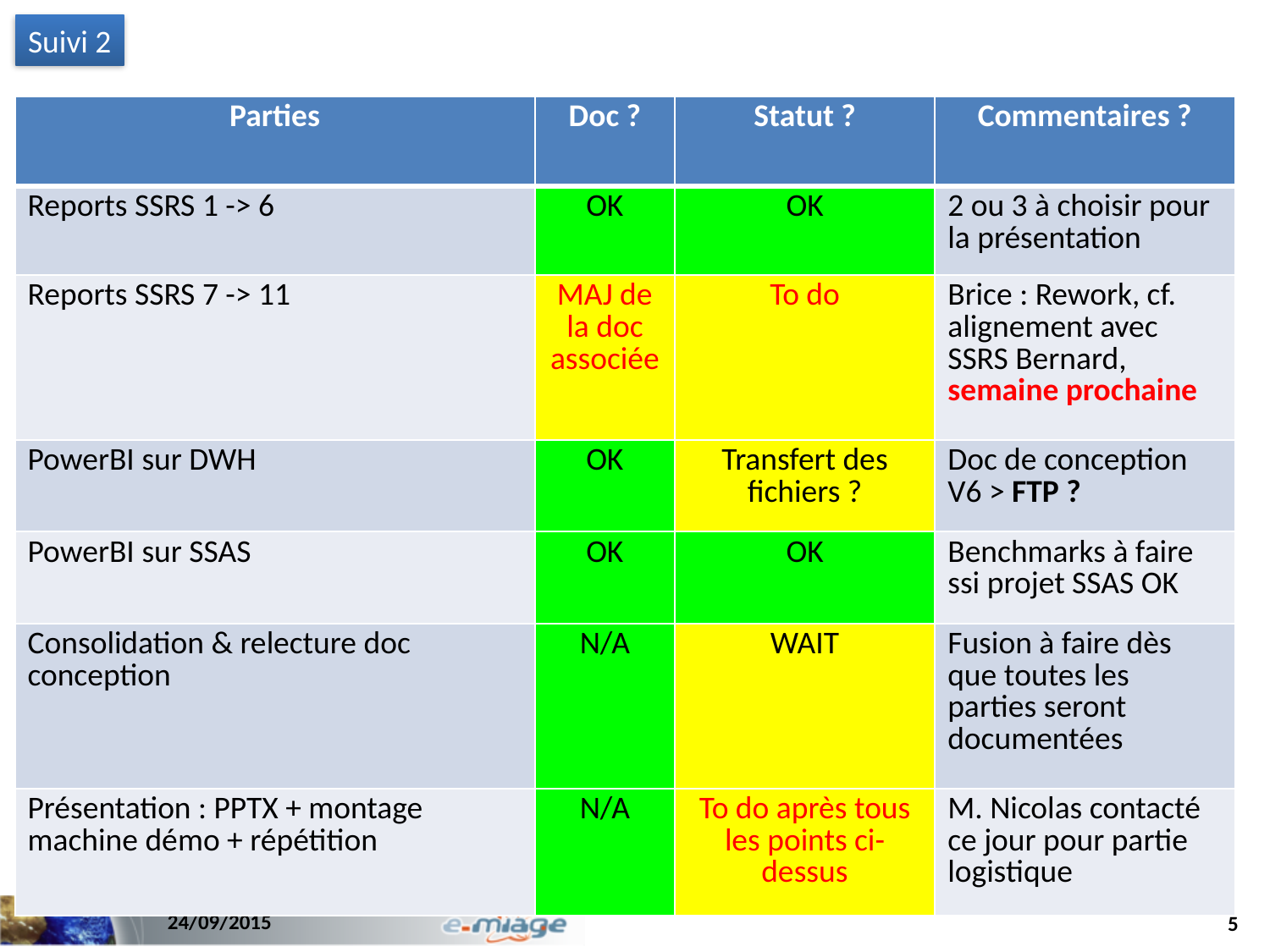

Suivi 2
| Parties | Doc ? | Statut ? | Commentaires ? |
| --- | --- | --- | --- |
| Reports SSRS 1 -> 6 | OK | OK | 2 ou 3 à choisir pour la présentation |
| Reports SSRS 7 -> 11 | MAJ de la doc associée | To do | Brice : Rework, cf. alignement avec SSRS Bernard, semaine prochaine |
| PowerBI sur DWH | OK | Transfert des fichiers ? | Doc de conception V6 > FTP ? |
| PowerBI sur SSAS | OK | OK | Benchmarks à faire ssi projet SSAS OK |
| Consolidation & relecture doc conception | N/A | WAIT | Fusion à faire dès que toutes les parties seront documentées |
| Présentation : PPTX + montage machine démo + répétition | N/A | To do après tous les points ci-dessus | M. Nicolas contacté ce jour pour partie logistique |